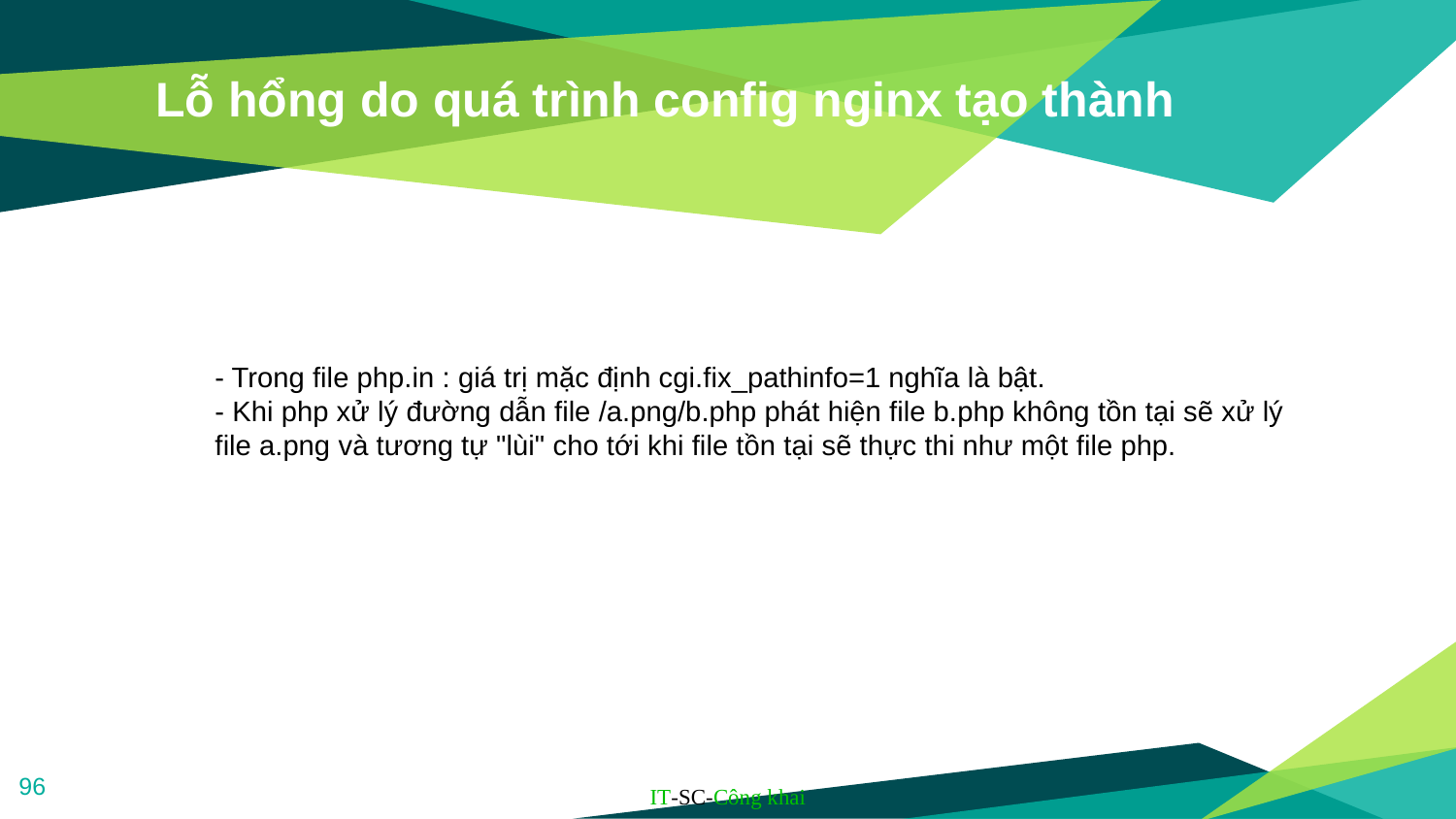

# Lỗ hổng do quá trình config nginx tạo thành
- Trong file php.in : giá trị mặc định cgi.fix_pathinfo=1 nghĩa là bật.
- Khi php xử lý đường dẫn file /a.png/b.php phát hiện file b.php không tồn tại sẽ xử lý file a.png và tương tự "lùi" cho tới khi file tồn tại sẽ thực thi như một file php.
96
IT-SC-Công khai